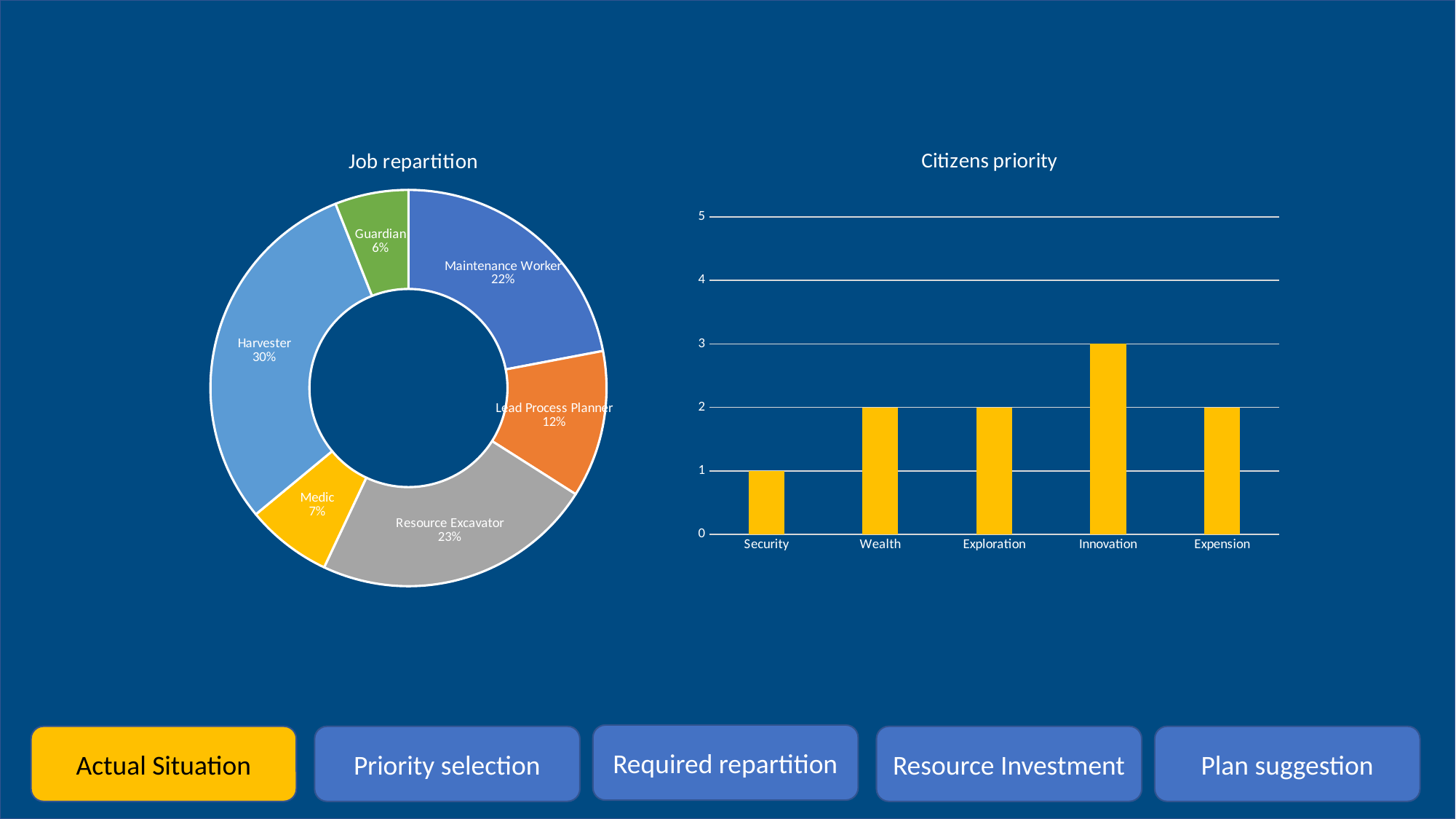

### Chart: Job repartition

| Category |  |
|---|---|
| Maintenance Worker | 22.0 |
| Lead Process Planner | 12.0 |
| Resource Excavator | 23.0 |
| Medic | 7.0 |
| Harvester | 30.0 |
| Guardian | 6.0 |

### Chart: Citizens priority

| Category |  |
|---|---|
| Security | 1.0 |
| Wealth | 2.0 |
| Exploration | 2.0 |
| Innovation | 3.0 |
| Expension | 2.0 |
Required repartition
Priority selection
Resource Investment
Plan suggestion
Actual Situation